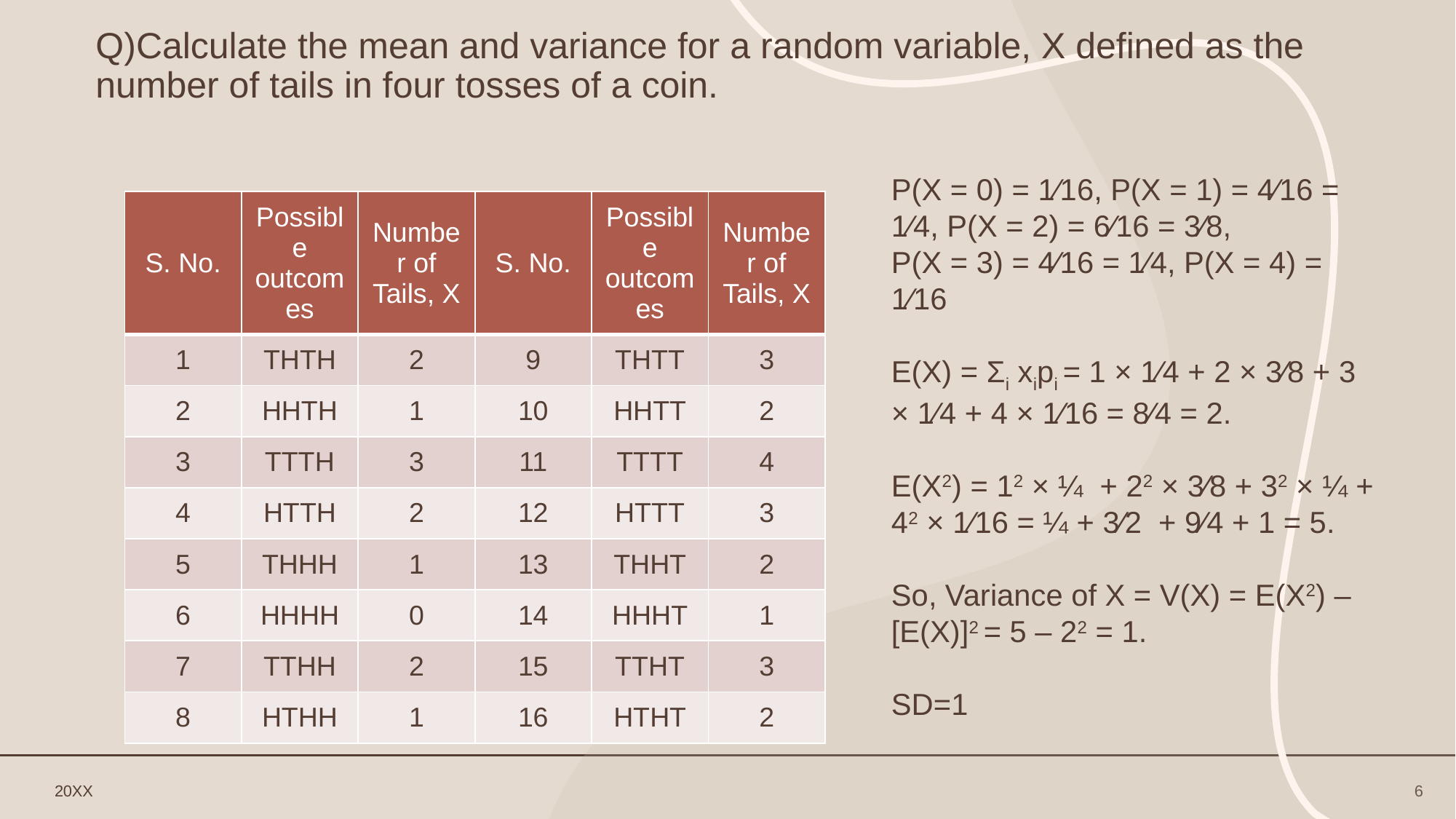

# Q)Calculate the mean and variance for a random variable, X defined as the number of tails in four tosses of a coin.
P(X = 0) = 1⁄16, P(X = 1) = 4⁄16 = 1⁄4, P(X = 2) = 6⁄16 = 3⁄8,
P(X = 3) = 4⁄16 = 1⁄4, P(X = 4) = 1⁄16

E(X) = Σi xipi = 1 × 1⁄4 + 2 × 3⁄8 + 3 × 1⁄4 + 4 × 1⁄16 = 8⁄4 = 2.

E(X2) = 12 × ¼  + 22 × 3⁄8 + 32 × ¼ + 42 × 1⁄16 = ¼ + 3⁄2  + 9⁄4 + 1 = 5.

So, Variance of X = V(X) = E(X2) – [E(X)]2 = 5 – 22 = 1.

SD=1

| S. No. | Possible outcomes | Number of Tails, X | S. No. | Possible outcomes | Number of Tails, X |
| --- | --- | --- | --- | --- | --- |
| 1 | THTH | 2 | 9 | THTT | 3 |
| 2 | HHTH | 1 | 10 | HHTT | 2 |
| 3 | TTTH | 3 | 11 | TTTT | 4 |
| 4 | HTTH | 2 | 12 | HTTT | 3 |
| 5 | THHH | 1 | 13 | THHT | 2 |
| 6 | HHHH | 0 | 14 | HHHT | 1 |
| 7 | TTHH | 2 | 15 | TTHT | 3 |
| 8 | HTHH | 1 | 16 | HTHT | 2 |
20XX
6